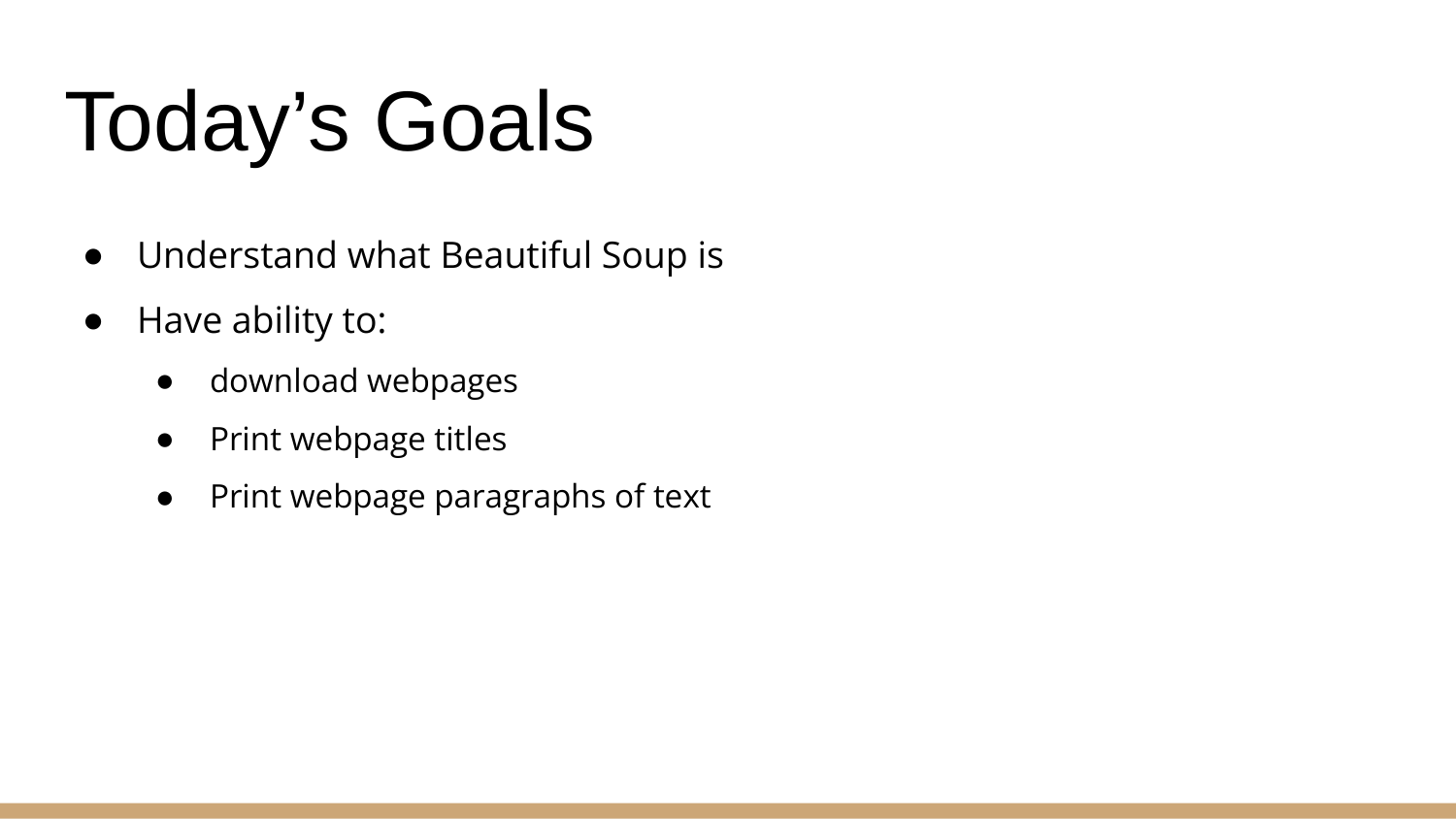

# Today’s Goals
Understand what Beautiful Soup is
Have ability to:
download webpages
Print webpage titles
Print webpage paragraphs of text